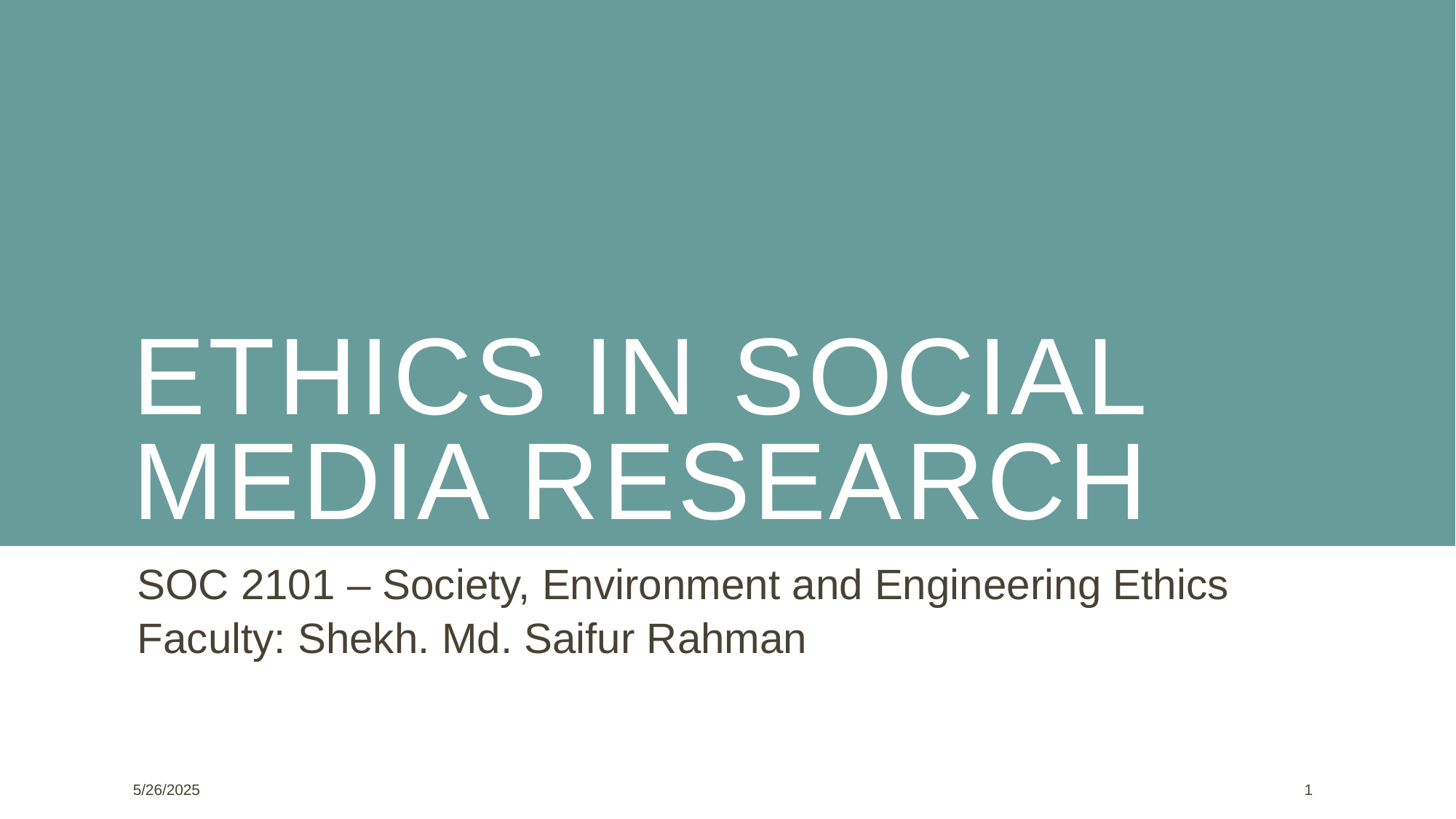

# Ethics in social media Research
SOC 2101 – Society, Environment and Engineering Ethics
Faculty: Shekh. Md. Saifur Rahman
5/26/2025
1